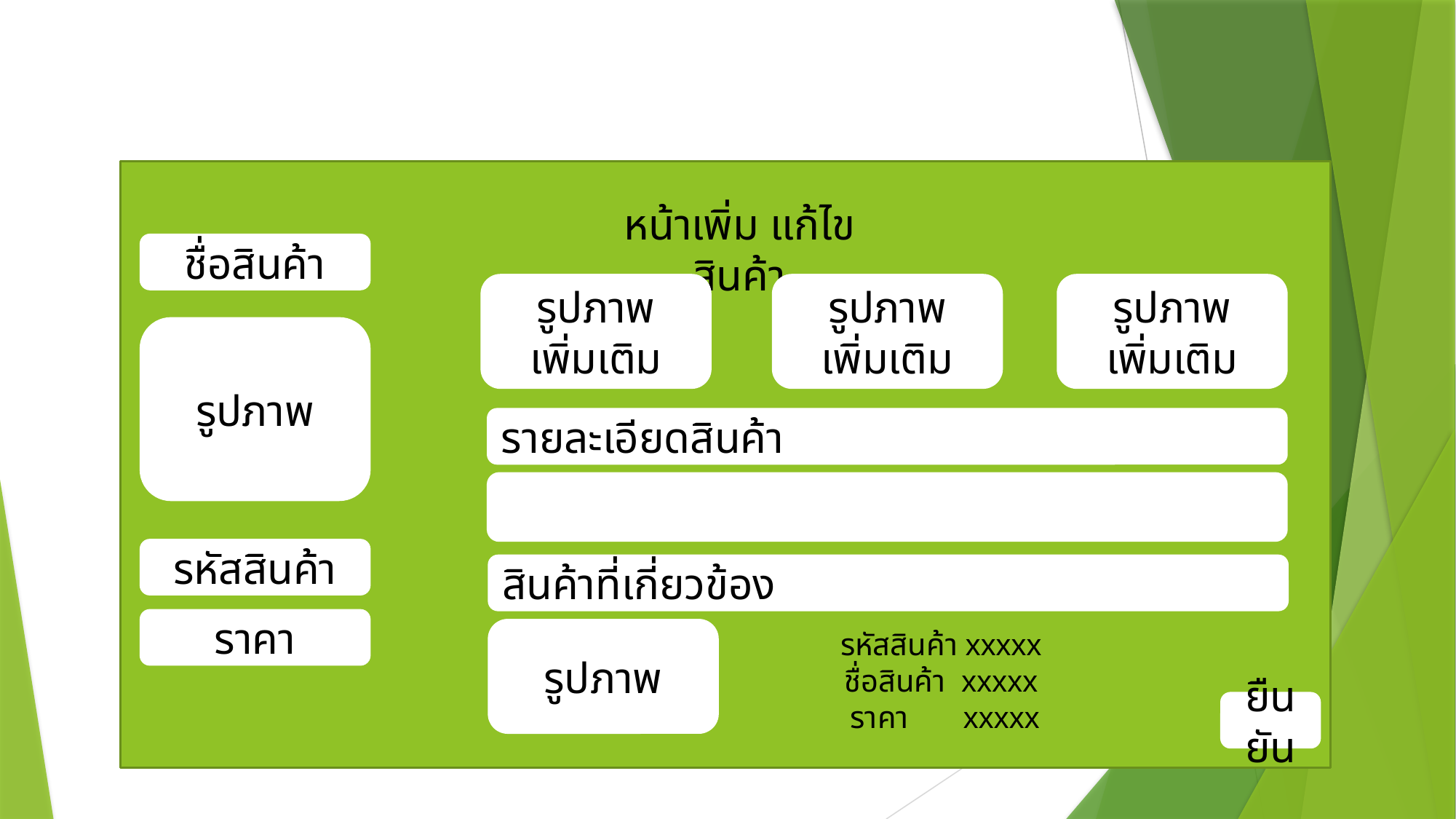

หน้าเพิ่ม แก้ไขสินค้า

ชื่อสินค้า
รูปภาพ
เพิ่มเติม
รูปภาพ
เพิ่มเติม
รูปภาพ
เพิ่มเติม
รูปภาพ
รายละเอียดสินค้า

รหัสสินค้า
สินค้าที่เกี่ยวข้อง
ราคา

รูปภาพ

รหัสสินค้า xxxxx
ชื่อสินค้า  xxxxx
 ราคา       xxxxx
ยืนยัน